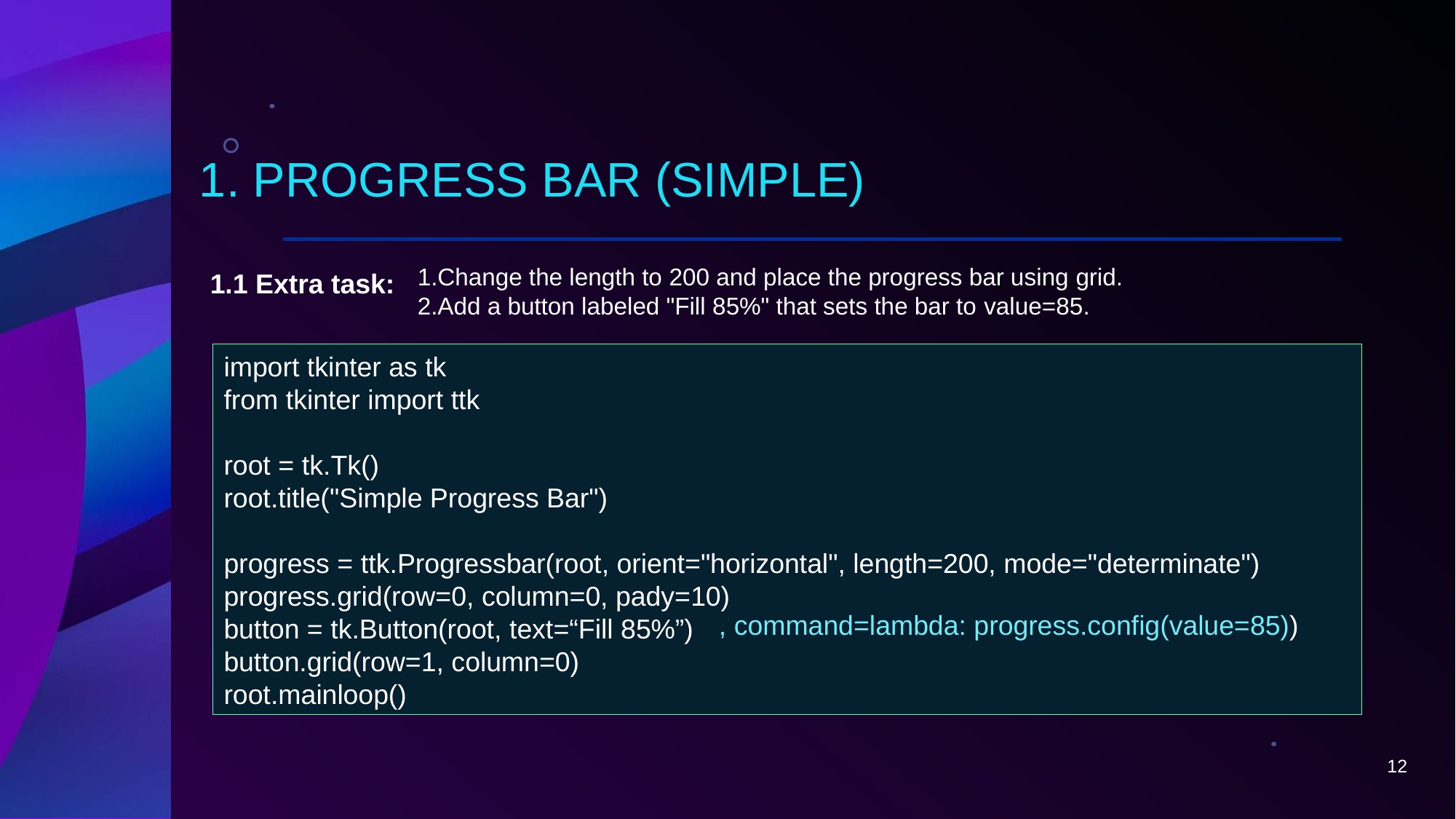

# 1. Progress bar (simple)
Change the length to 200 and place the progress bar using grid.
Add a button labeled "Fill 85%" that sets the bar to value=85.

1.1 Extra task:
import tkinter as tk
from tkinter import ttk

root = tk.Tk()
root.title("Simple Progress Bar")

progress = ttk.Progressbar(root, orient="horizontal", length=200, mode="determinate")
progress.grid(row=0, column=0, pady=10)
button = tk.Button(root, text=“Fill 85%”)
button.grid(row=1, column=0)
root.mainloop()
, command=lambda: progress.config(value=85))
12